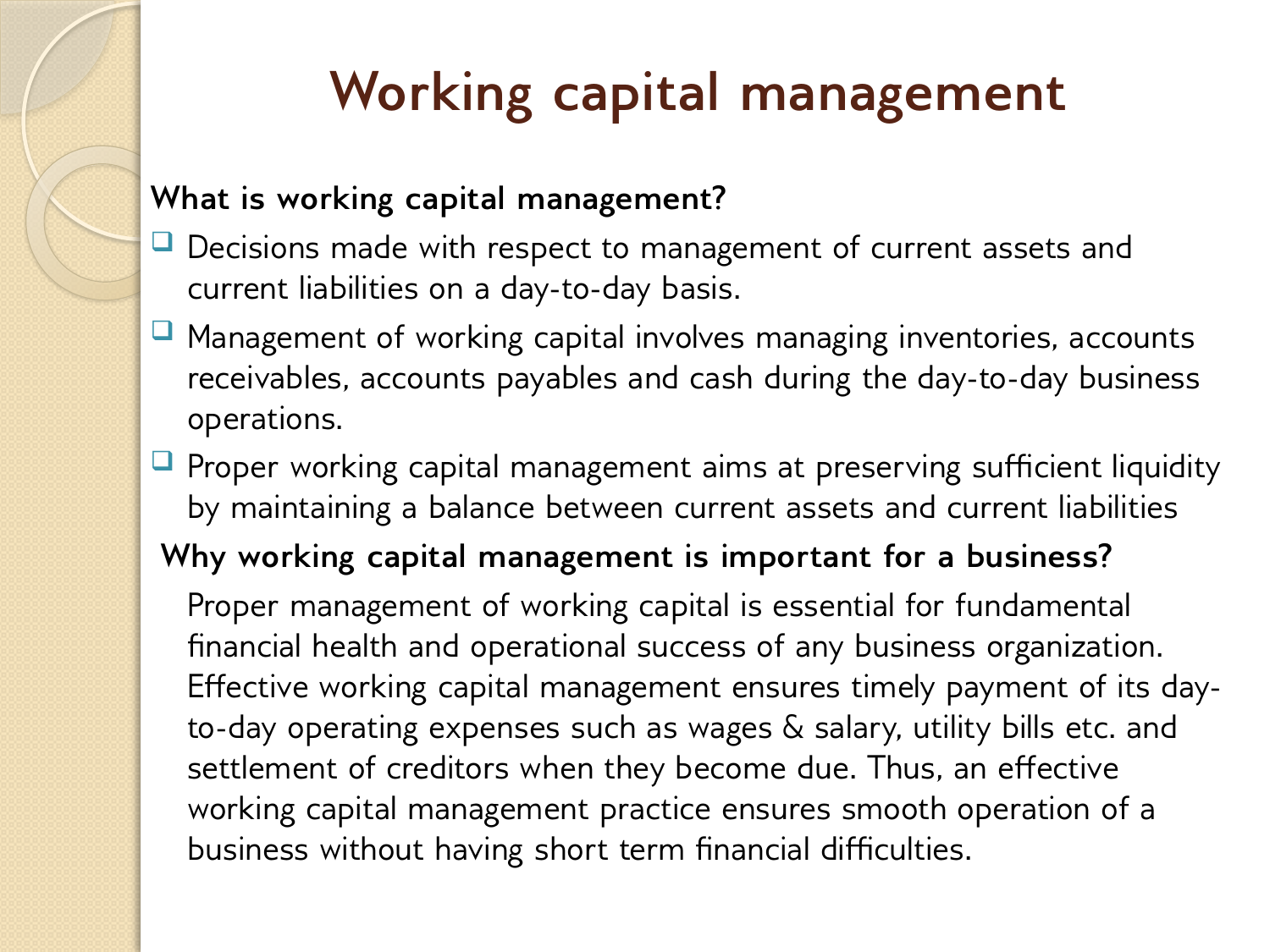

# Working capital management
What is working capital management?
Decisions made with respect to management of current assets and current liabilities on a day-to-day basis.
Management of working capital involves managing inventories, accounts receivables, accounts payables and cash during the day-to-day business operations.
Proper working capital management aims at preserving sufficient liquidity by maintaining a balance between current assets and current liabilities
 Why working capital management is important for a business?
	Proper management of working capital is essential for fundamental financial health and operational success of any business organization. Effective working capital management ensures timely payment of its day-to-day operating expenses such as wages & salary, utility bills etc. and settlement of creditors when they become due. Thus, an effective working capital management practice ensures smooth operation of a business without having short term financial difficulties.